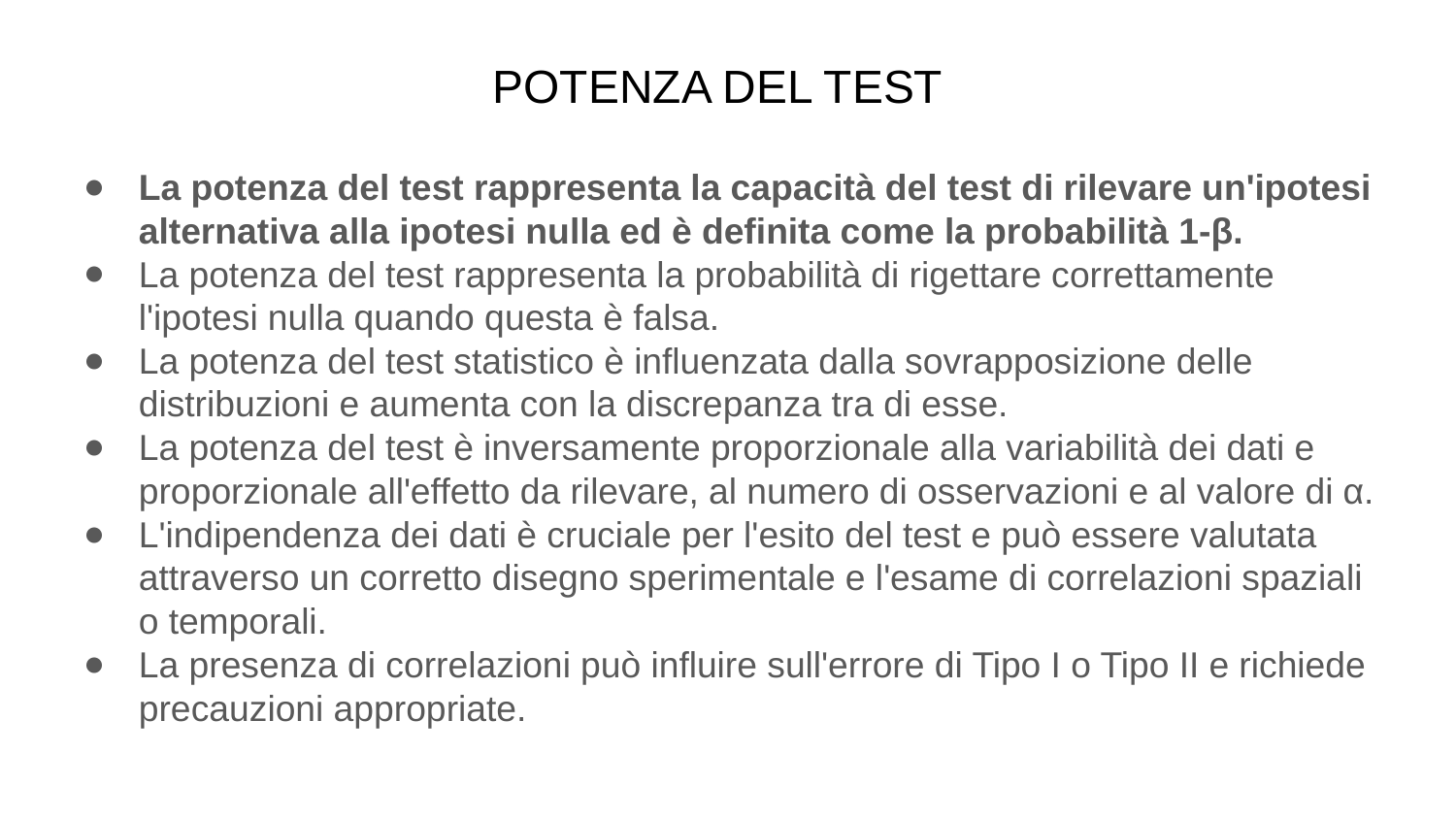

# POTENZA DEL TEST
La potenza del test rappresenta la capacità del test di rilevare un'ipotesi alternativa alla ipotesi nulla ed è definita come la probabilità 1-β.
La potenza del test rappresenta la probabilità di rigettare correttamente l'ipotesi nulla quando questa è falsa.
La potenza del test statistico è influenzata dalla sovrapposizione delle distribuzioni e aumenta con la discrepanza tra di esse.
La potenza del test è inversamente proporzionale alla variabilità dei dati e proporzionale all'effetto da rilevare, al numero di osservazioni e al valore di α.
L'indipendenza dei dati è cruciale per l'esito del test e può essere valutata attraverso un corretto disegno sperimentale e l'esame di correlazioni spaziali o temporali.
La presenza di correlazioni può influire sull'errore di Tipo I o Tipo II e richiede precauzioni appropriate.